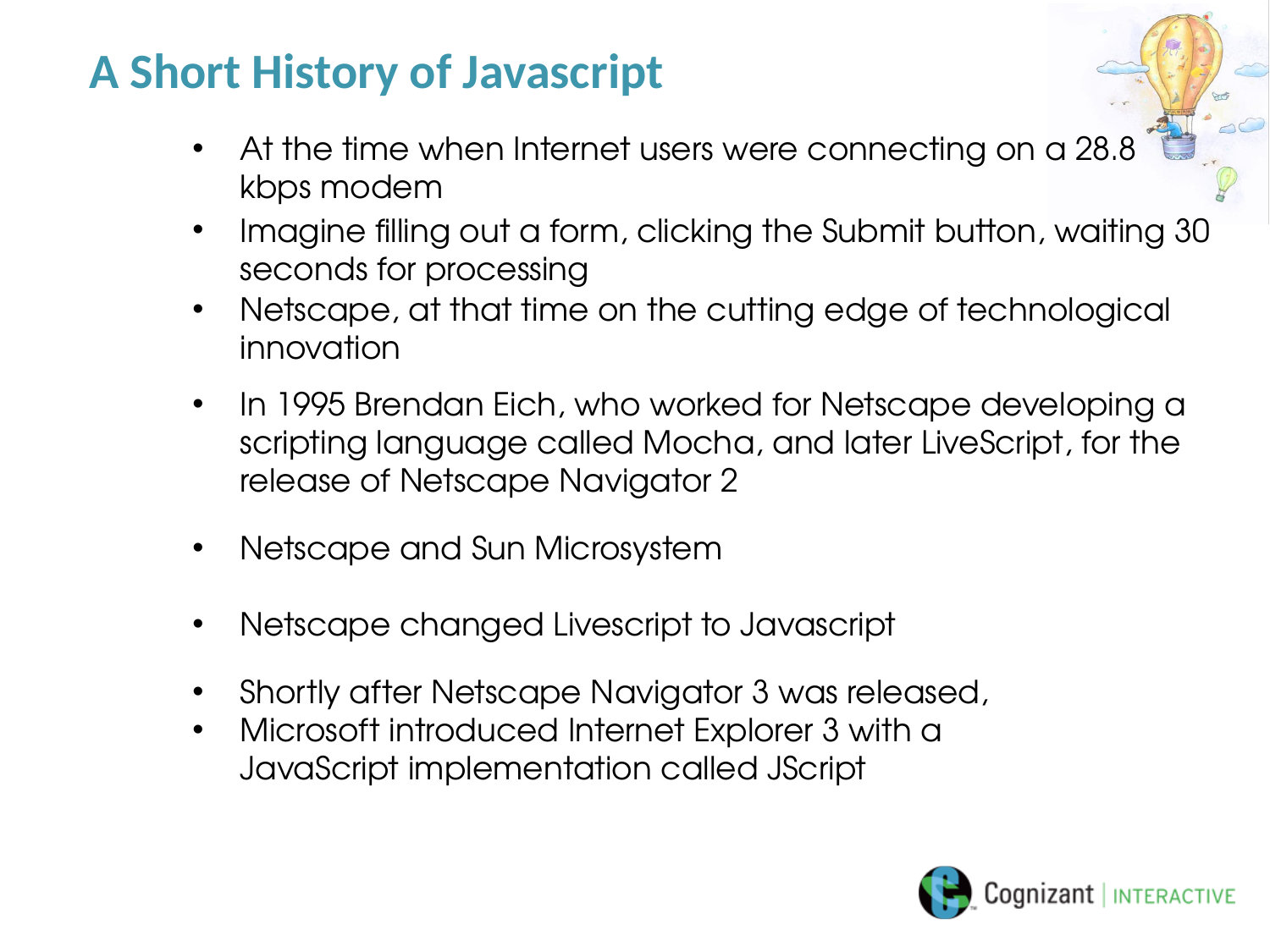

A Short History of Javascript
At the time when Internet users were connecting on a 28.8 kbps modem
Imagine filling out a form, clicking the Submit button, waiting 30 seconds for processing
Netscape, at that time on the cutting edge of technological innovation
In 1995 Brendan Eich, who worked for Netscape developing a scripting language called Mocha, and later LiveScript, for the release of Netscape Navigator 2
Netscape and Sun Microsystem
Netscape changed Livescript to Javascript

Shortly after Netscape Navigator 3 was released,
Microsoft introduced Internet Explorer 3 with a JavaScript implementation called JScript